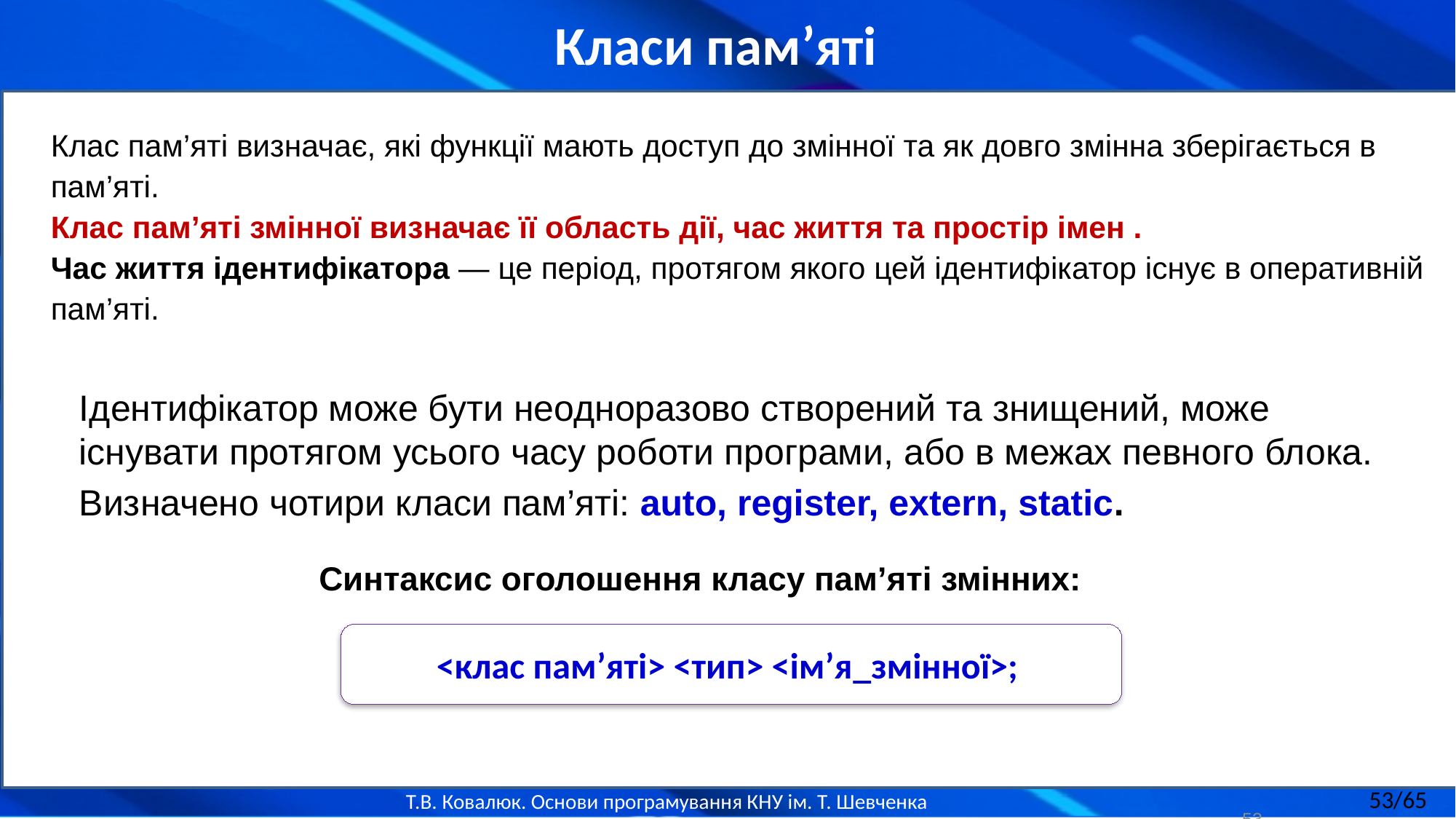

Класи пам’яті
Клас пам’яті визначає, які функції мають доступ до змінної та як довго змінна зберігається в пам’яті.
Клас пам’яті змінної визначає її область дії, час життя та простір імен .
Час життя ідентифікатора — це період, протягом якого цей ідентифікатор існує в оперативній пам’яті.
Ідентифікатор може бути неодноразово створений та знищений, може існувати протягом усього часу роботи програми, або в межах певного блока.
Визначено чотири класи пам’яті: auto, register, extern, static.
Синтаксис оголошення класу пам’яті змінних:
<клас пам’яті> <тип> <ім’я_змінної>;
53